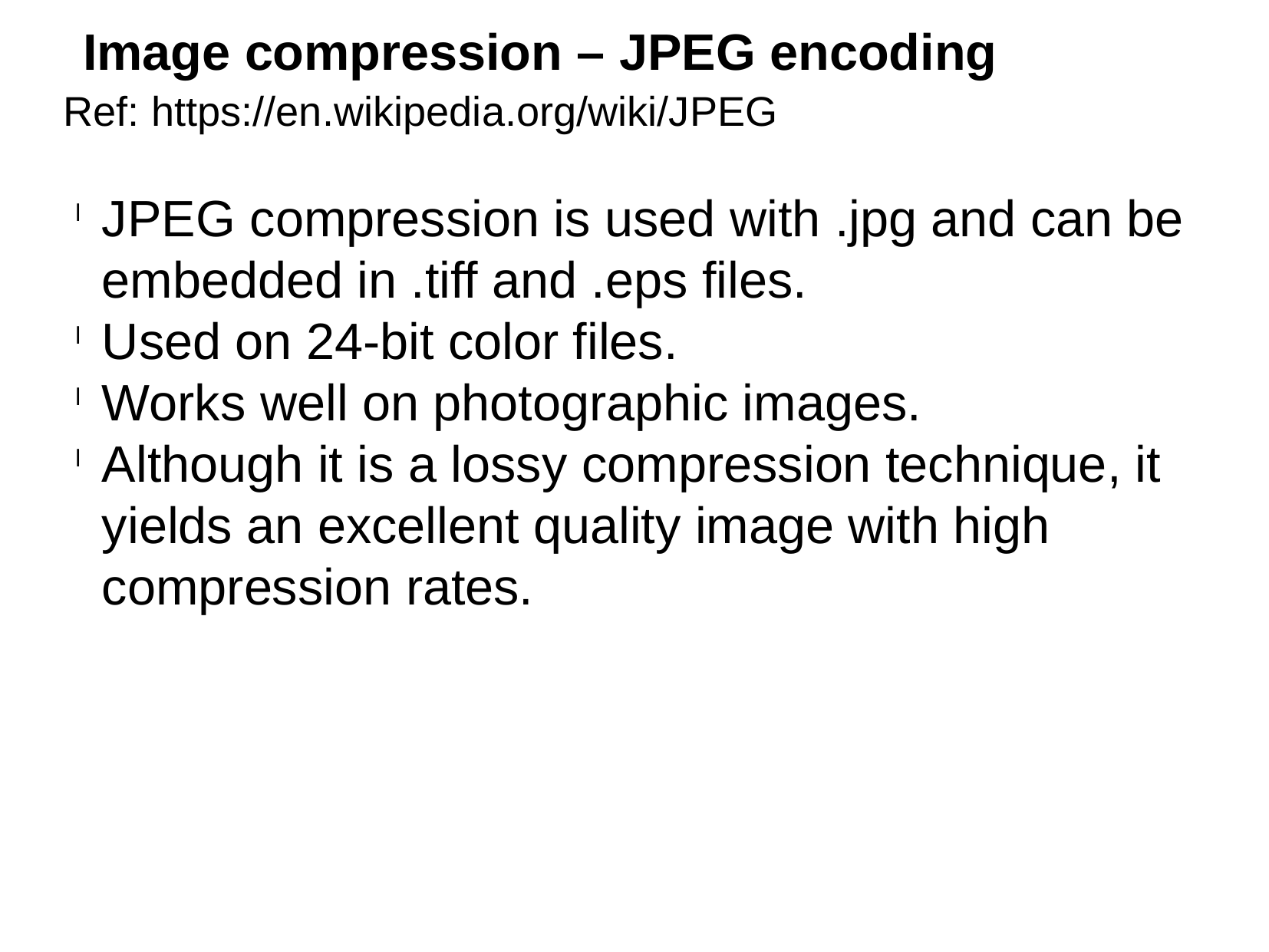

Image compression – JPEG encoding
Ref: https://en.wikipedia.org/wiki/JPEG

JPEG compression is used with .jpg and can be embedded in .tiff and .eps files.
Used on 24-bit color files.
Works well on photographic images.
Although it is a lossy compression technique, it yields an excellent quality image with high compression rates.